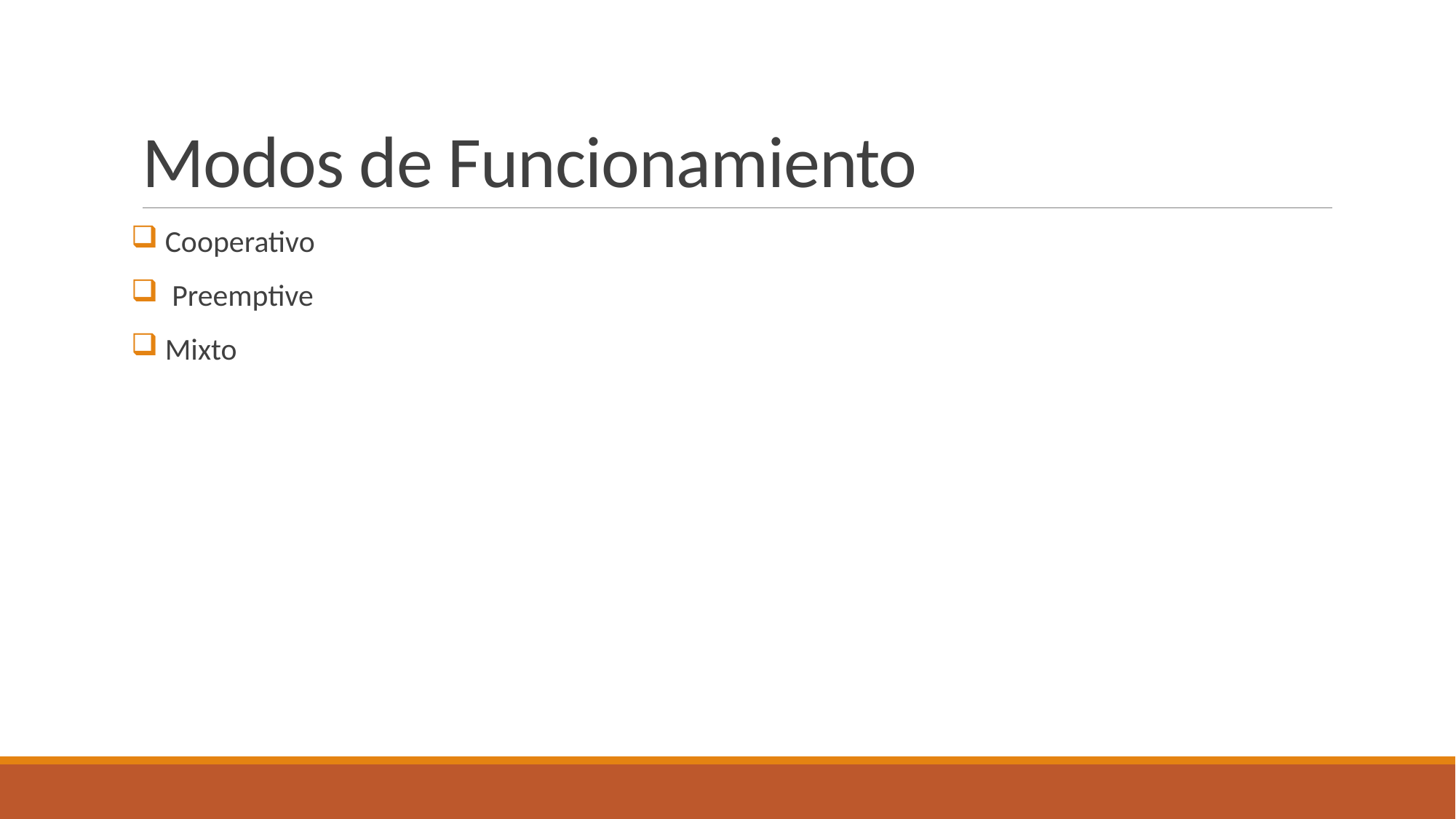

# Modos de Funcionamiento
 Cooperativo
  Preemptive
 Mixto